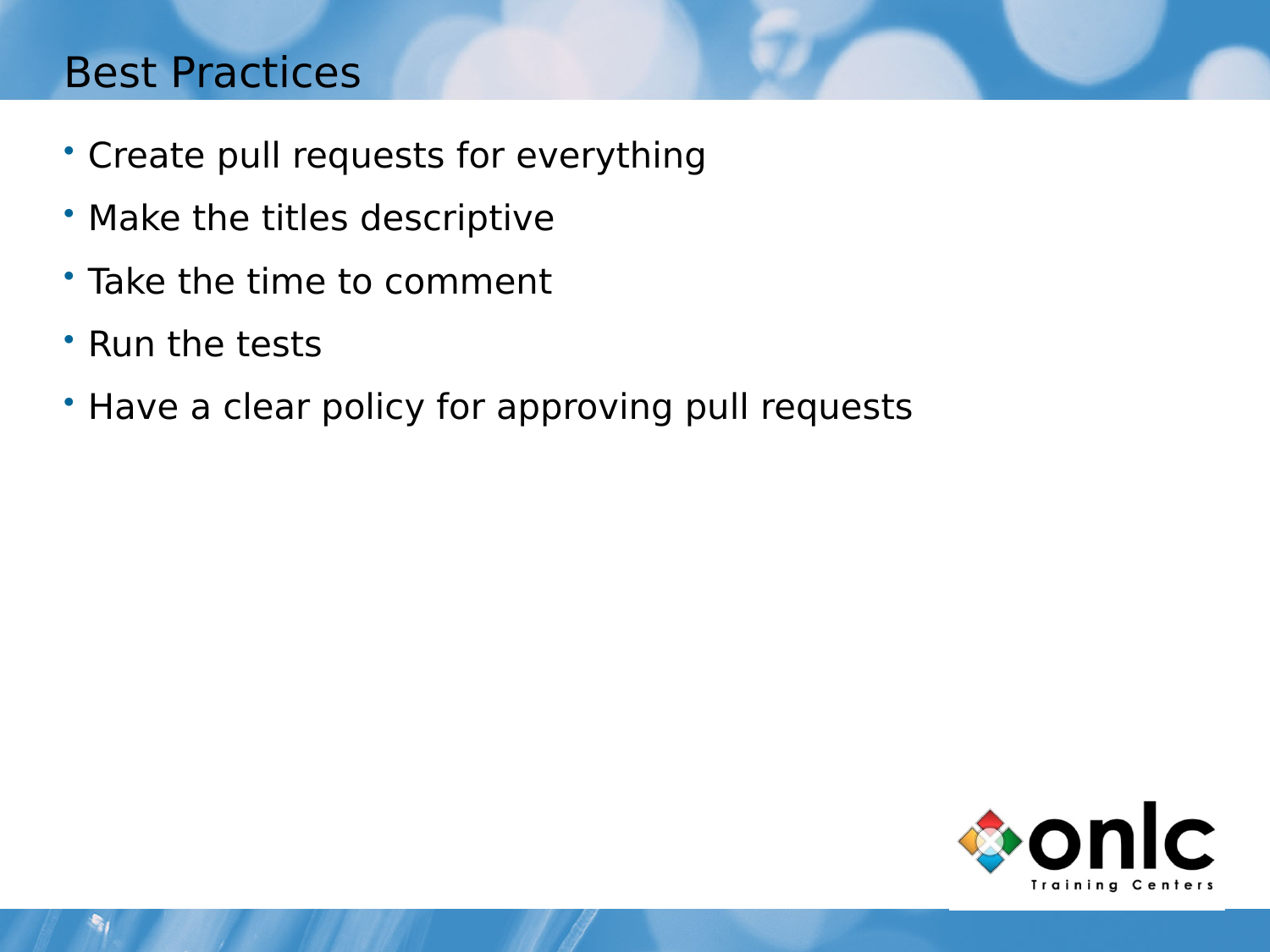

# Best Practices
Create pull requests for everything
Make the titles descriptive
Take the time to comment
Run the tests
Have a clear policy for approving pull requests